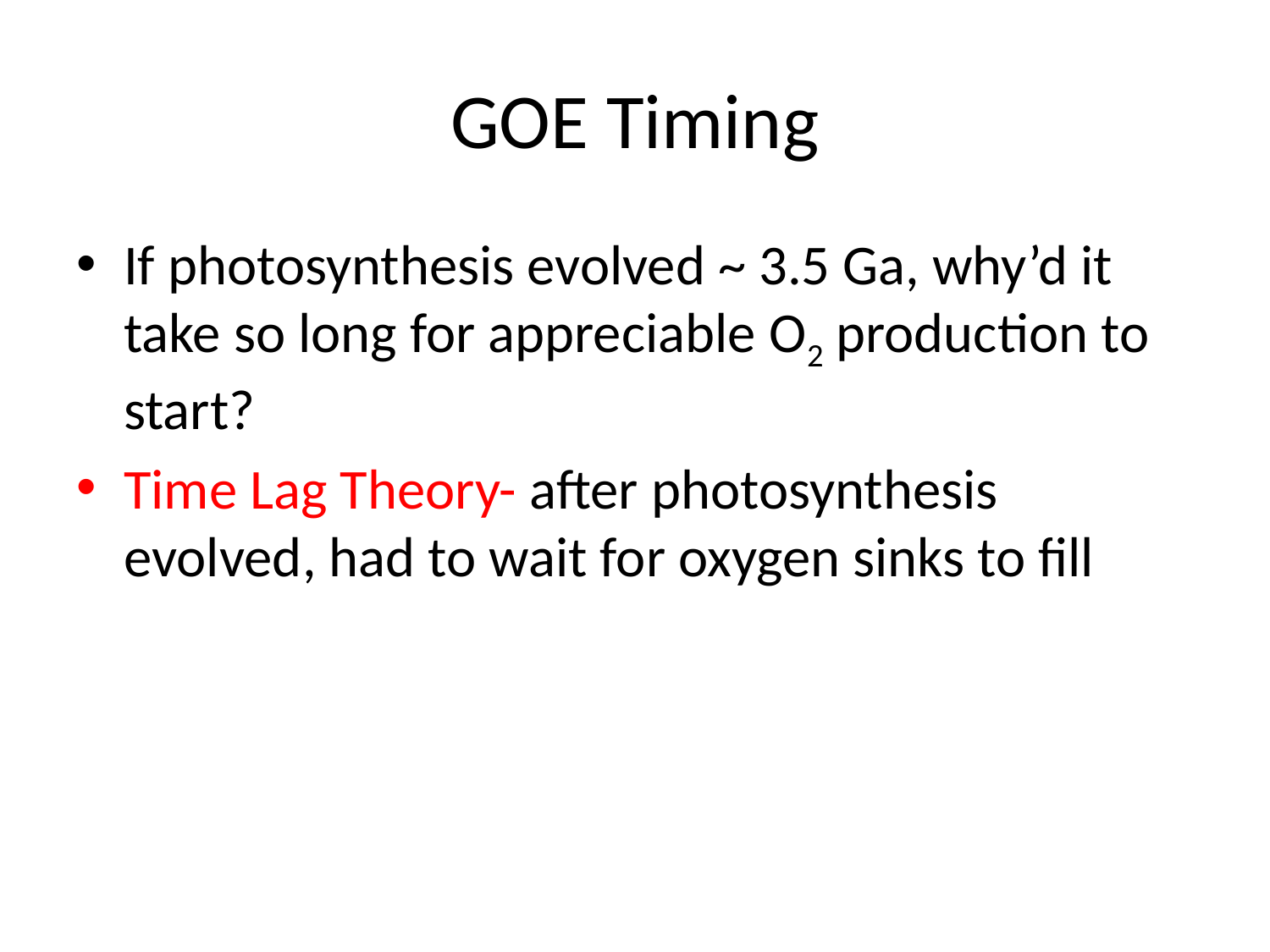

# GOE Timing
If photosynthesis evolved ~ 3.5 Ga, why’d it take so long for appreciable O2 production to start?
Time Lag Theory- after photosynthesis evolved, had to wait for oxygen sinks to fill